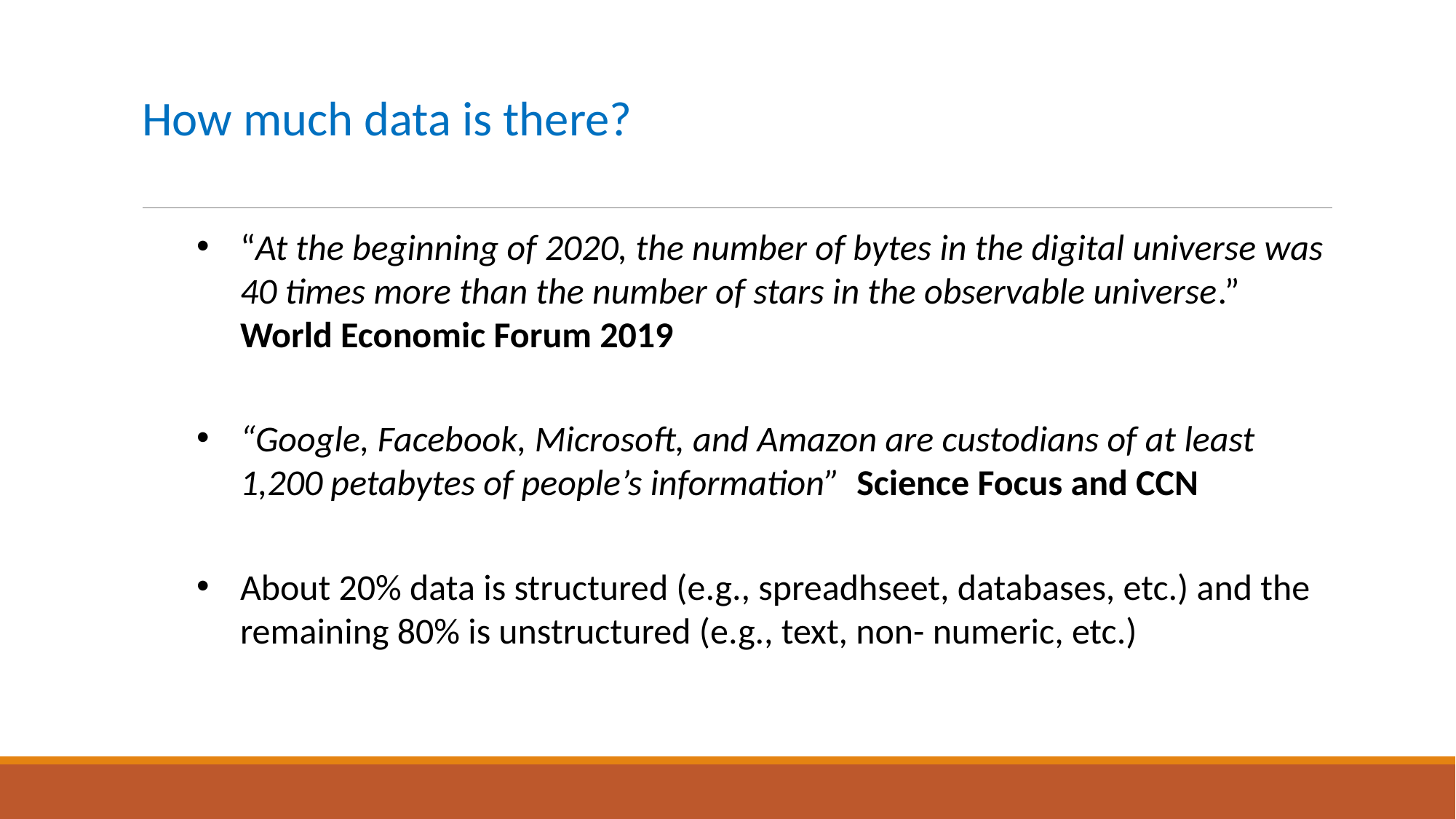

# How much data is there?
“At the beginning of 2020, the number of bytes in the digital universe was 40 times more than the number of stars in the observable universe.” World Economic Forum 2019

“Google, Facebook, Microsoft, and Amazon are custodians of at least 1,200 petabytes of people’s information”  Science Focus and CCN

About 20% data is structured (e.g., spreadhseet, databases, etc.) and the remaining 80% is unstructured (e.g., text, non- numeric, etc.)